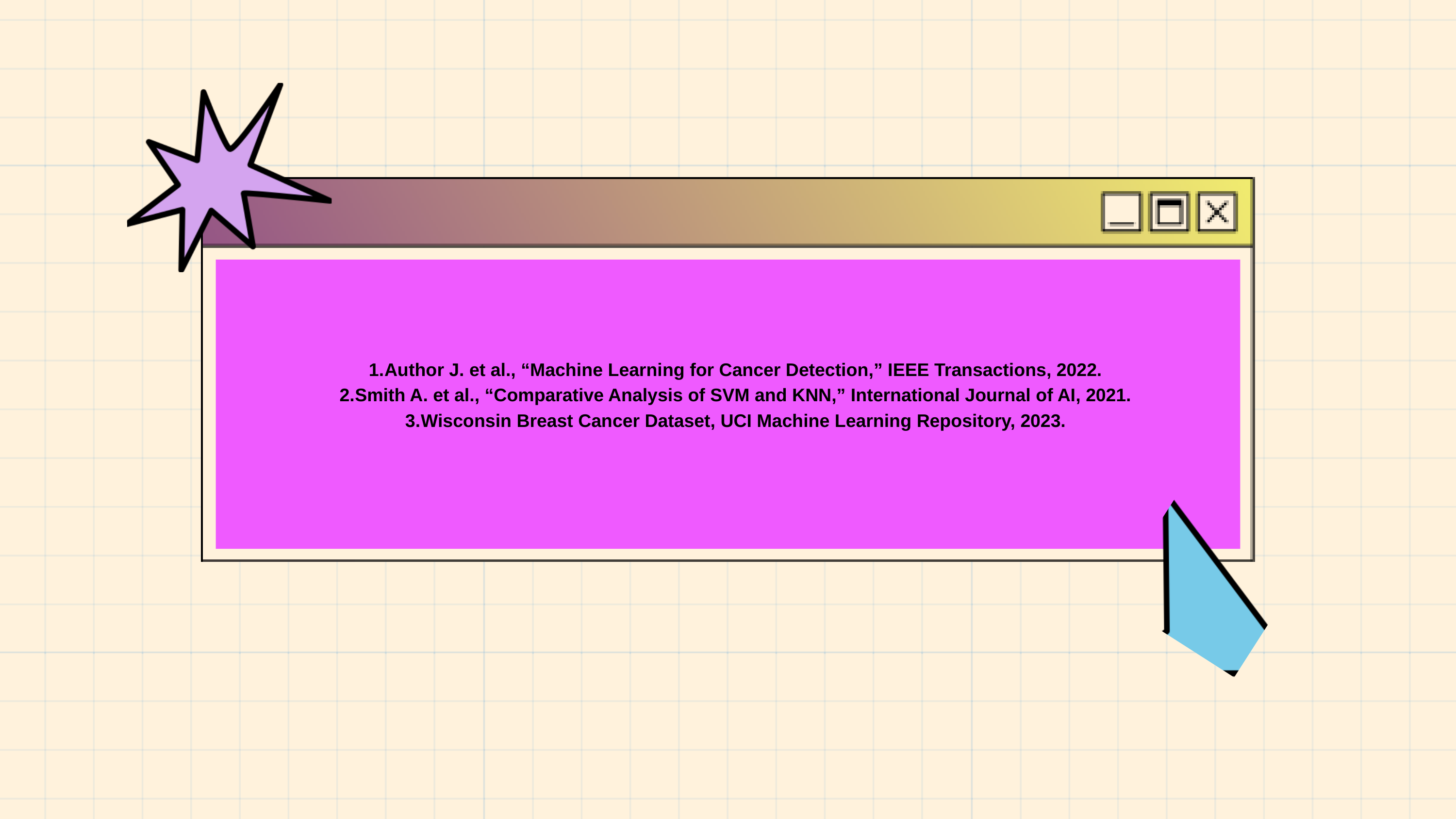

Author J. et al., “Machine Learning for Cancer Detection,” IEEE Transactions, 2022.
Smith A. et al., “Comparative Analysis of SVM and KNN,” International Journal of AI, 2021.
Wisconsin Breast Cancer Dataset, UCI Machine Learning Repository, 2023.